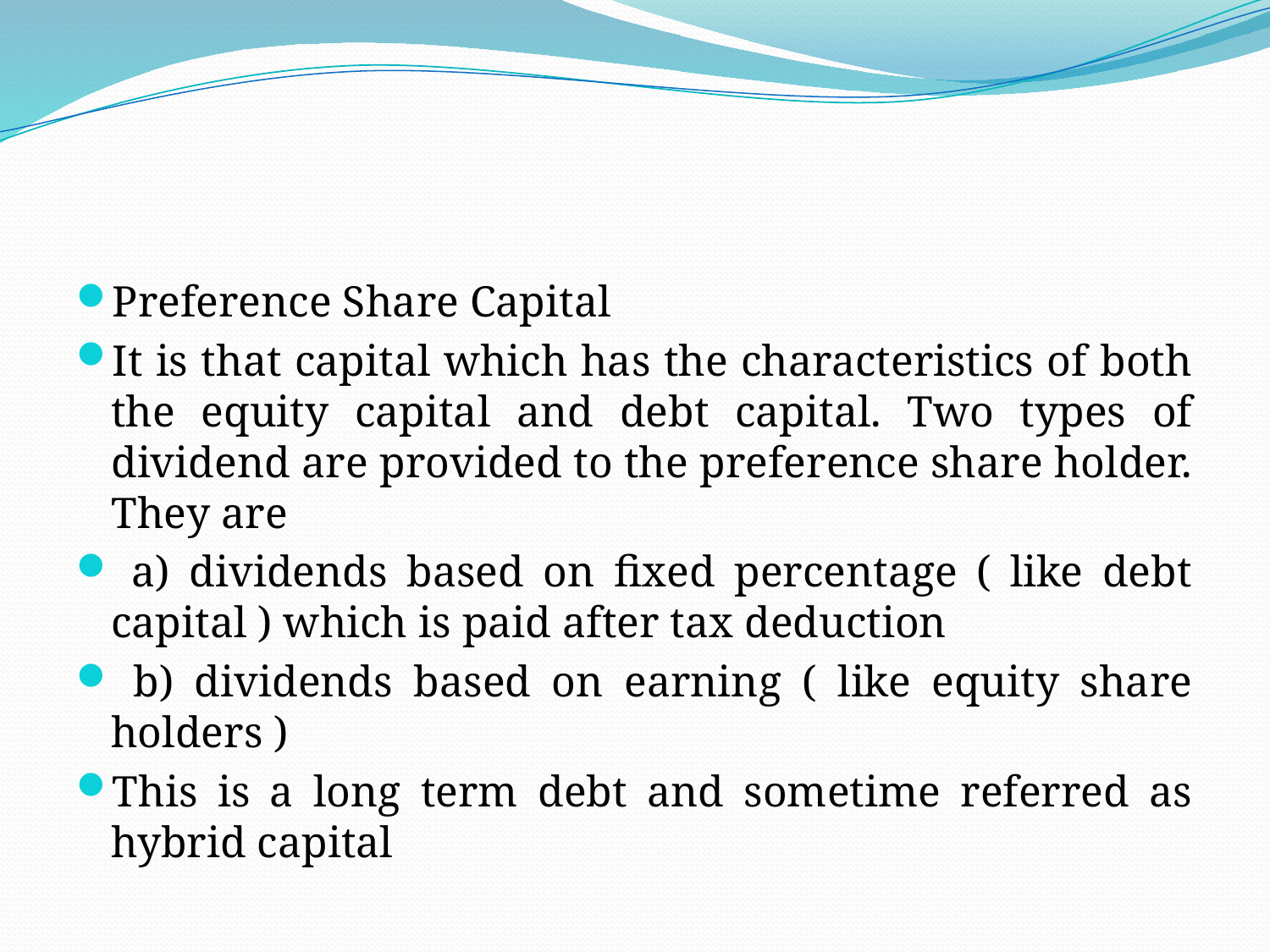

#
Preference Share Capital
It is that capital which has the characteristics of both the equity capital and debt capital. Two types of dividend are provided to the preference share holder. They are
 a) dividends based on fixed percentage ( like debt capital ) which is paid after tax deduction
 b) dividends based on earning ( like equity share holders )
This is a long term debt and sometime referred as hybrid capital